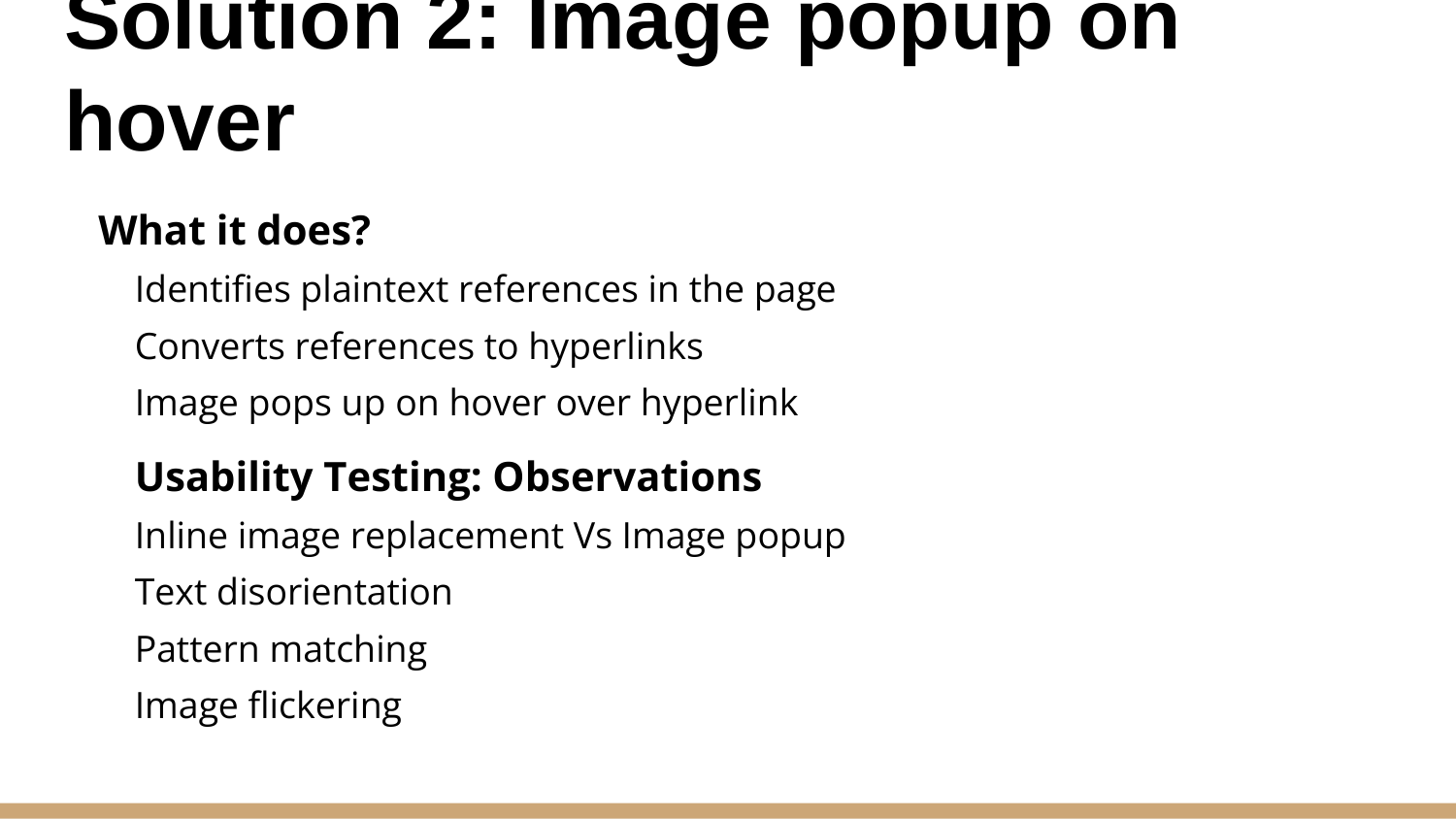

# Solution 2: Image popup on hover
What it does?
Identifies plaintext references in the page
Converts references to hyperlinks
Image pops up on hover over hyperlink
Usability Testing: Observations
Inline image replacement Vs Image popup
Text disorientation
Pattern matching
Image flickering